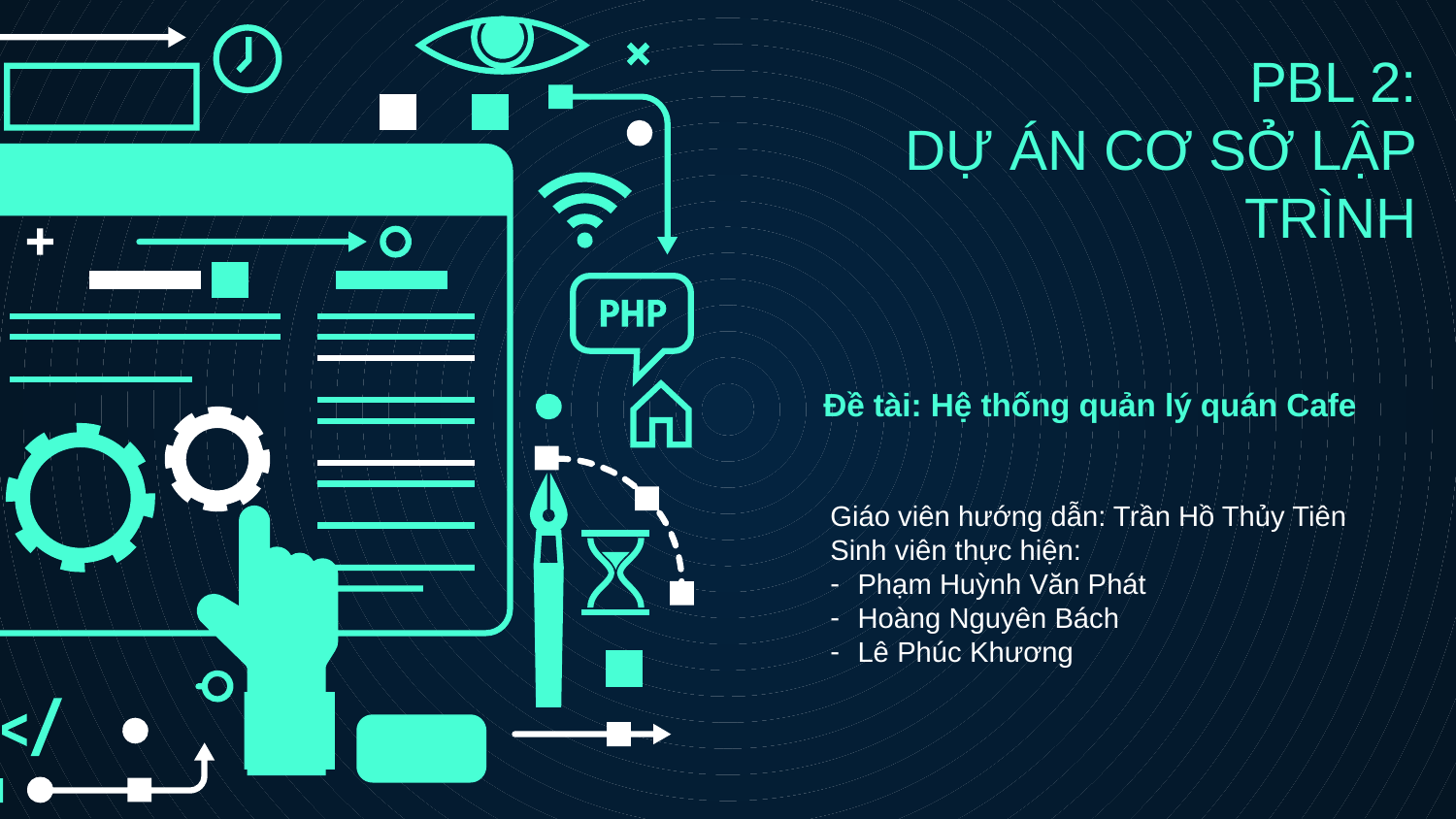

# PBL 2: DỰ ÁN CƠ SỞ LẬP TRÌNH

Đề tài: Hệ thống quản lý quán Cafe

Giáo viên hướng dẫn: Trần Hồ Thủy Tiên
Sinh viên thực hiện:
Phạm Huỳnh Văn Phát
Hoàng Nguyên Bách
Lê Phúc Khương